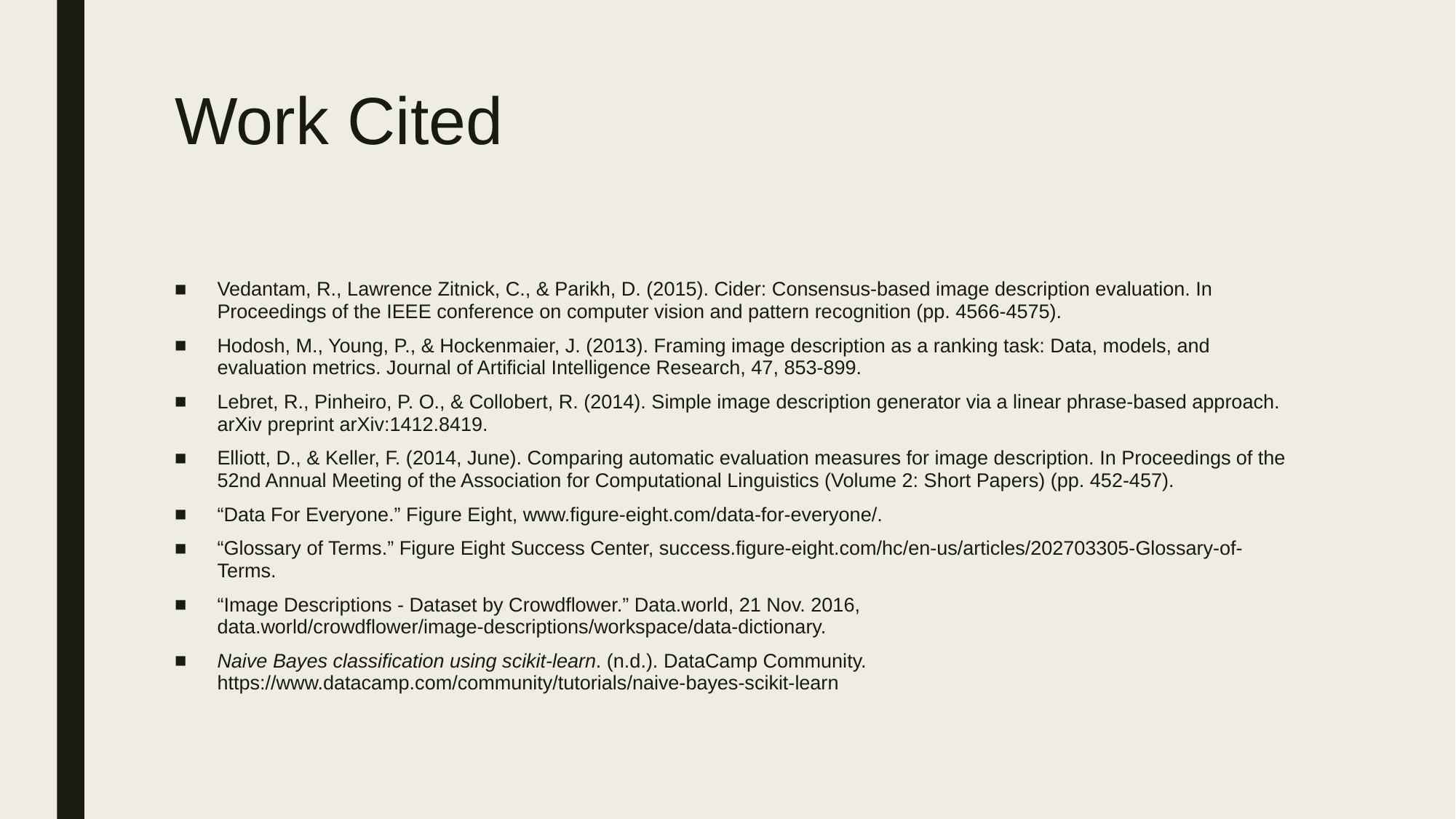

# Work Cited
Vedantam, R., Lawrence Zitnick, C., & Parikh, D. (2015). Cider: Consensus-based image description evaluation. In Proceedings of the IEEE conference on computer vision and pattern recognition (pp. 4566-4575).
Hodosh, M., Young, P., & Hockenmaier, J. (2013). Framing image description as a ranking task: Data, models, and evaluation metrics. Journal of Artificial Intelligence Research, 47, 853-899.
Lebret, R., Pinheiro, P. O., & Collobert, R. (2014). Simple image description generator via a linear phrase-based approach. arXiv preprint arXiv:1412.8419.
Elliott, D., & Keller, F. (2014, June). Comparing automatic evaluation measures for image description. In Proceedings of the 52nd Annual Meeting of the Association for Computational Linguistics (Volume 2: Short Papers) (pp. 452-457).
“Data For Everyone.” Figure Eight, www.figure-eight.com/data-for-everyone/.
“Glossary of Terms.” Figure Eight Success Center, success.figure-eight.com/hc/en-us/articles/202703305-Glossary-of-Terms.
“Image Descriptions - Dataset by Crowdflower.” Data.world, 21 Nov. 2016, data.world/crowdflower/image-descriptions/workspace/data-dictionary.
Naive Bayes classification using scikit-learn. (n.d.). DataCamp Community. https://www.datacamp.com/community/tutorials/naive-bayes-scikit-learn